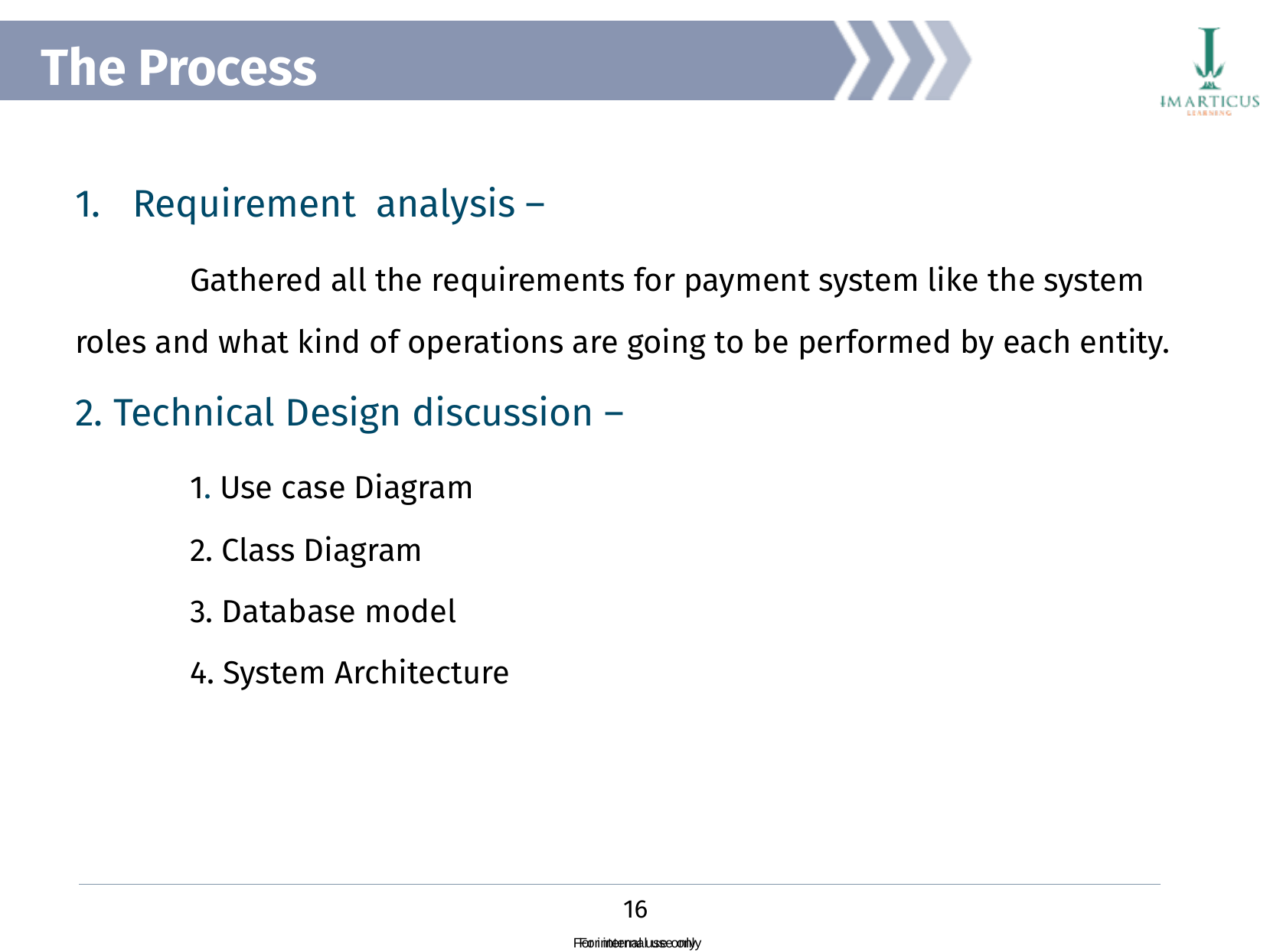

The Process
Requirement  analysis –
	Gathered all the requirements for payment system like the system roles and what kind of operations are going to be performed by each entity.
2. Technical Design discussion –
	1. Use case Diagram
	2. Class Diagram
	3. Database model
	4. System Architecture